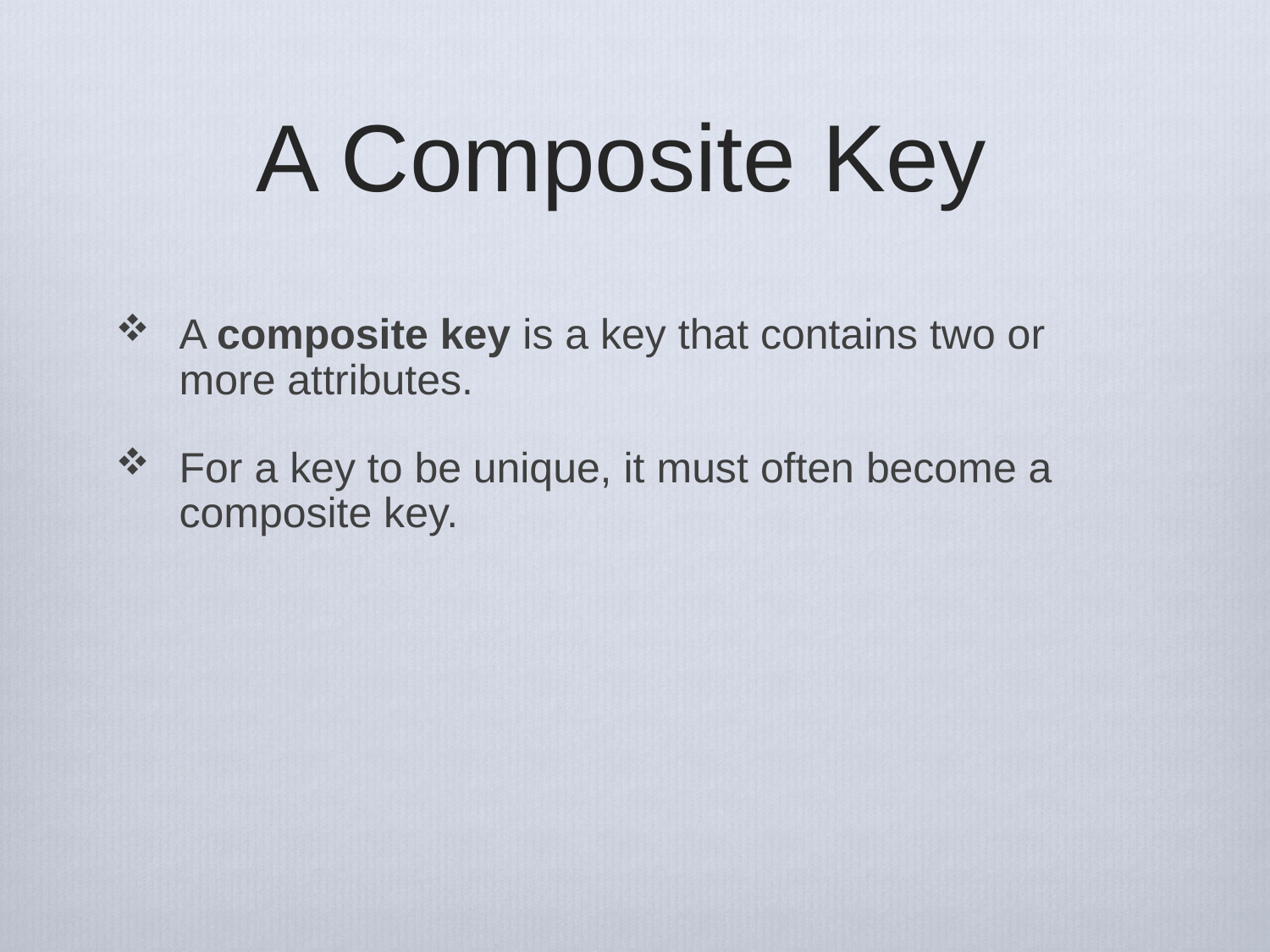

# A Composite Key
A composite key is a key that contains two or more attributes.
For a key to be unique, it must often become a composite key.